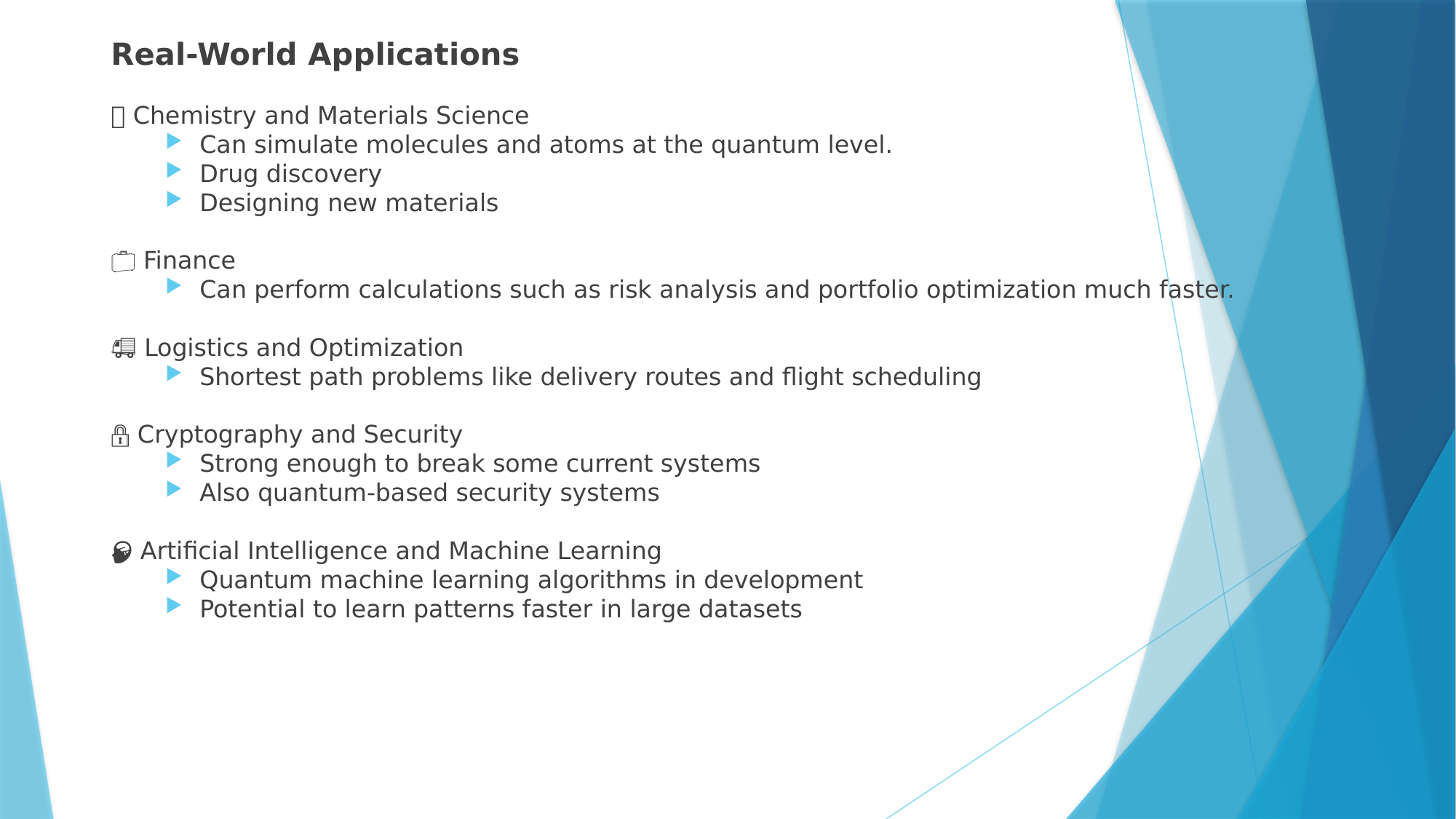

Real-World Applications

🧪 Chemistry and Materials Science
Can simulate molecules and atoms at the quantum level.
Drug discovery
Designing new materials

💼 Finance
Can perform calculations such as risk analysis and portfolio optimization much faster.

🚚 Logistics and Optimization
Shortest path problems like delivery routes and flight scheduling

🔒 Cryptography and Security
Strong enough to break some current systems
Also quantum-based security systems

🧠 Artificial Intelligence and Machine Learning
Quantum machine learning algorithms in development
Potential to learn patterns faster in large datasets